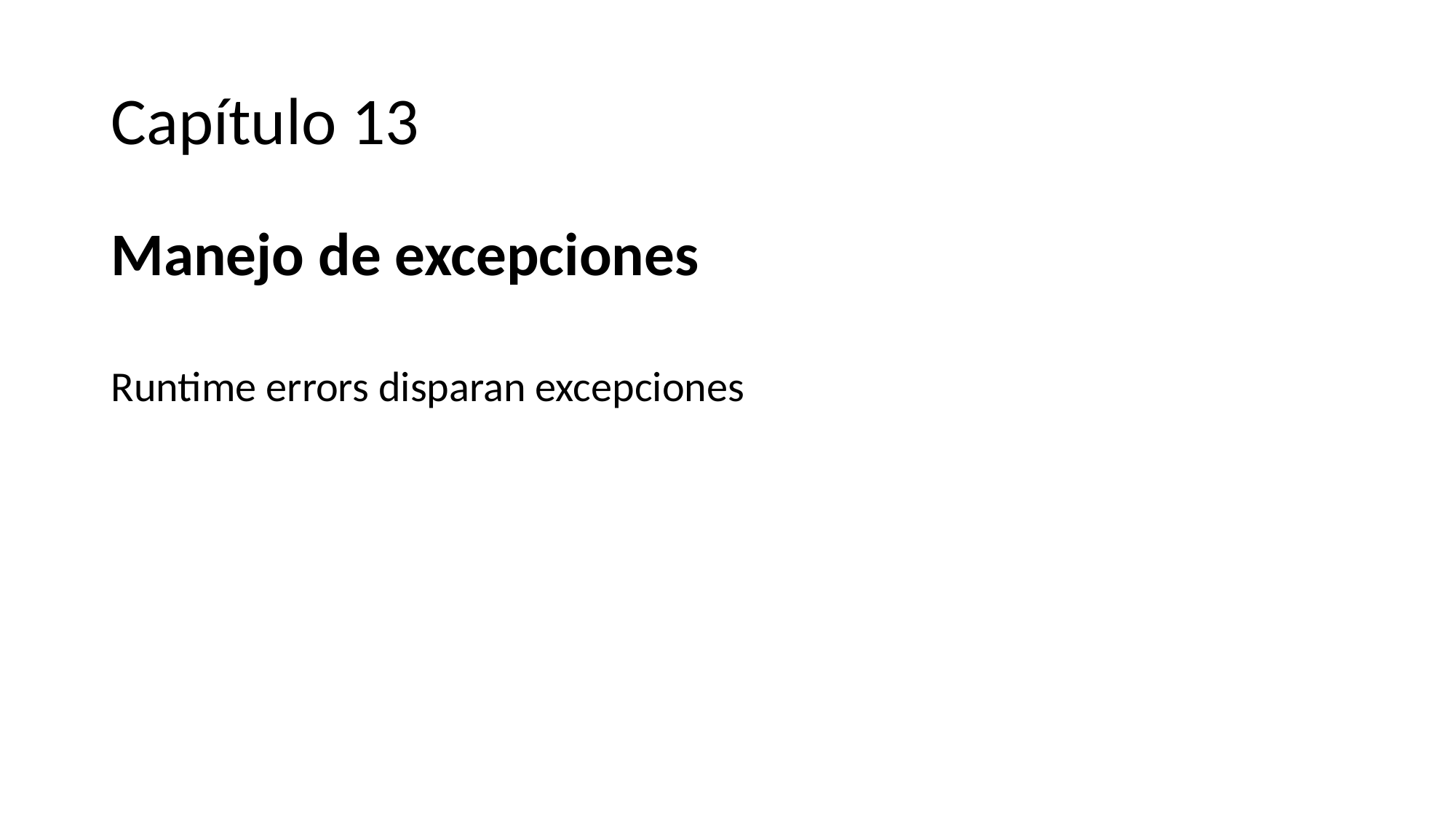

# Capítulo 13
Manejo de excepciones

Runtime errors disparan excepciones